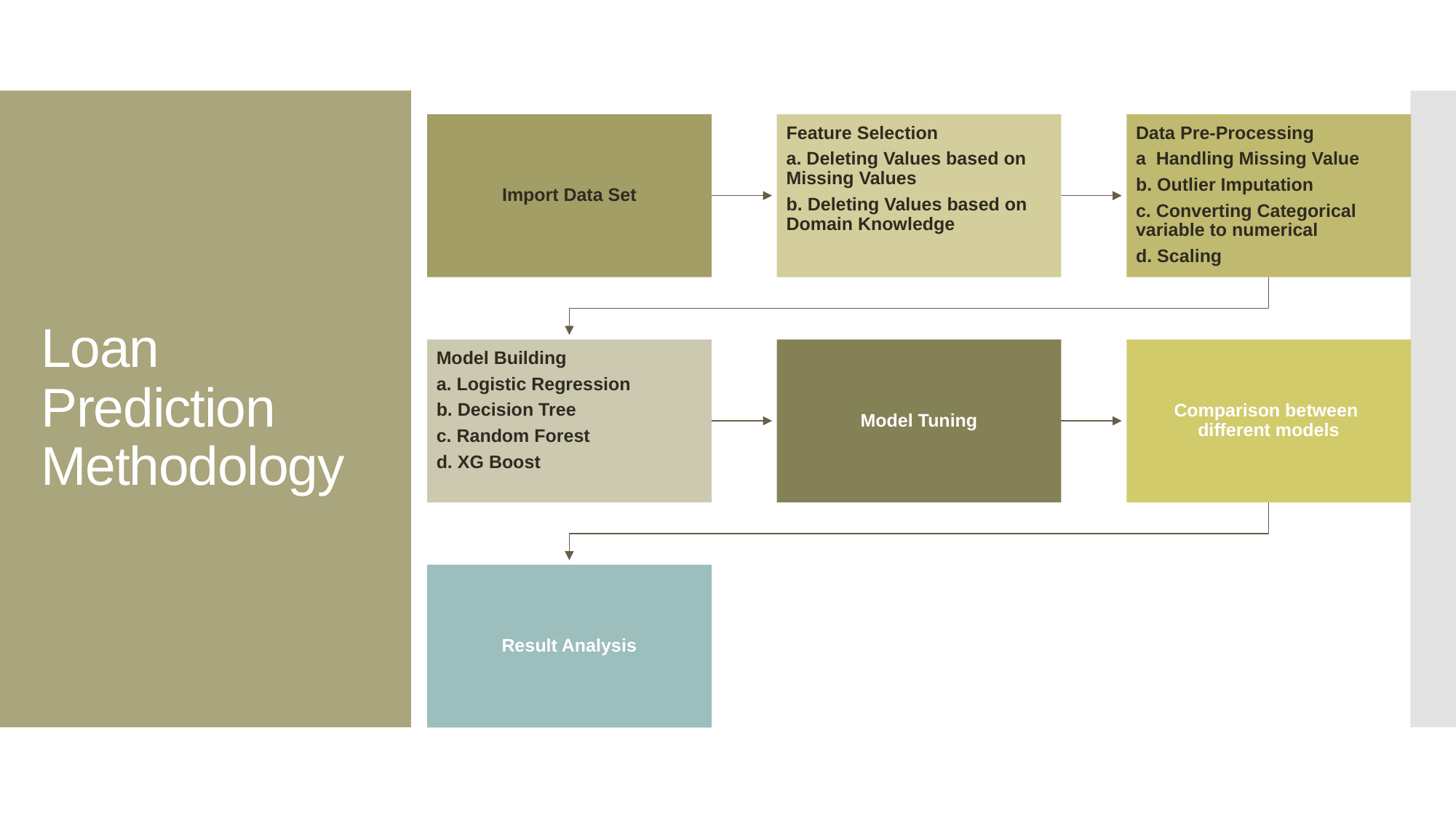

Import Data Set
Feature Selection
a. Deleting Values based on Missing Values
b. Deleting Values based on Domain Knowledge
Data Pre-Processing
a  Handling Missing Value
b. Outlier Imputation
c. Converting Categorical variable to numerical
d. Scaling

Model Building
a. Logistic Regression
b. Decision Tree
c. Random Forest
d. XG Boost
Model Tuning
Comparison between
different models

Result Analysis
# Loan Prediction Methodology